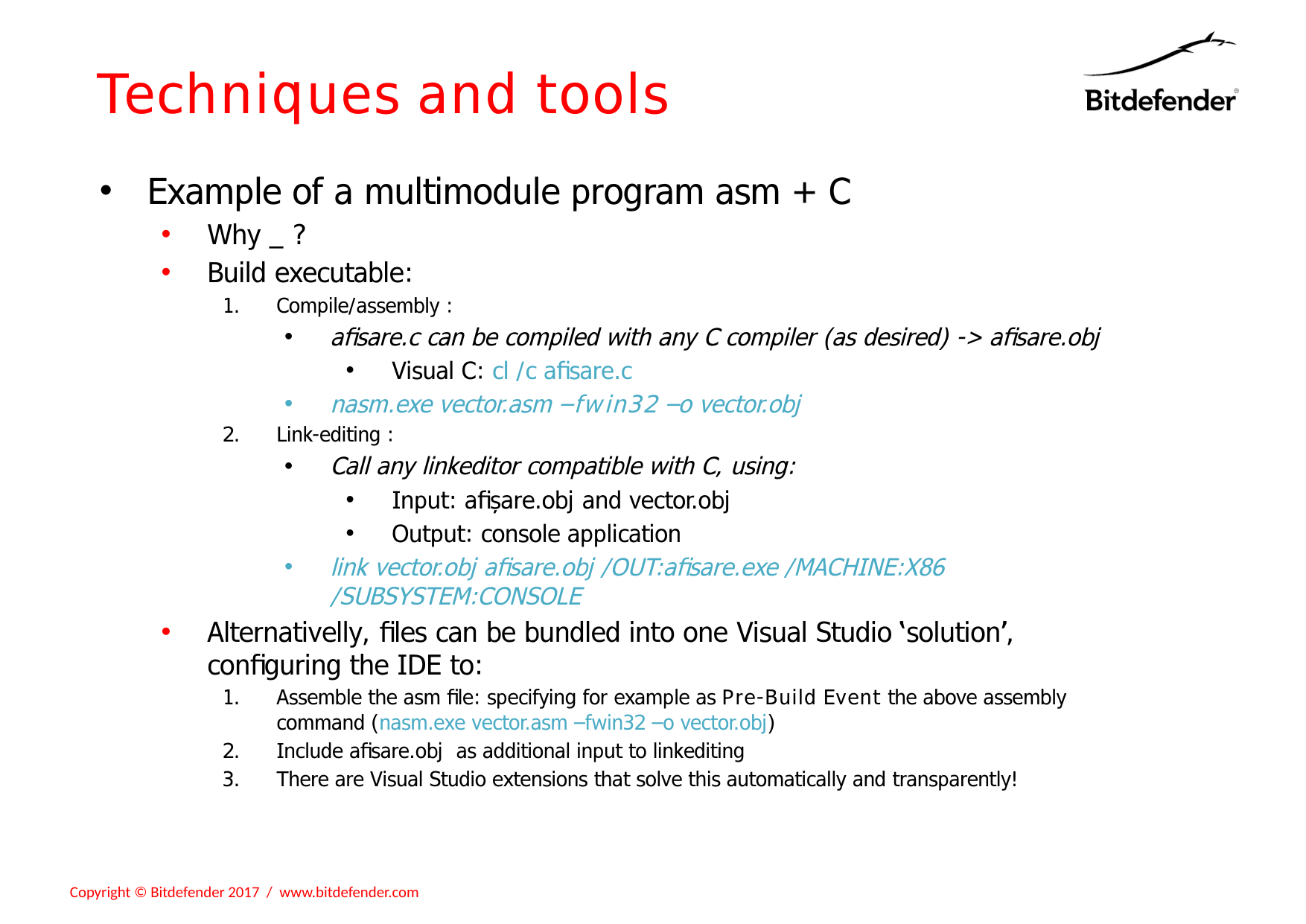

# Techniques and tools
Example of a multimodule program asm + C
Why _ ?
Build executable:
Compile/assembly :
afisare.c can be compiled with any C compiler (as desired) -> afisare.obj
Visual C: cl /c afisare.c
nasm.exe vector.asm –fwin32 –o vector.obj
Link-editing :
Call any linkeditor compatible with C, using:
Input: afișare.obj and vector.obj
Output: console application
link vector.obj afisare.obj /OUT:afisare.exe /MACHINE:X86 /SUBSYSTEM:CONSOLE
Alternativelly, files can be bundled into one Visual Studio ‘solution’, configuring the IDE to:
Assemble the asm file: specifying for example as Pre-Build Event the above assembly command (nasm.exe vector.asm –fwin32 –o vector.obj)
Include afisare.obj  as additional input to linkediting
There are Visual Studio extensions that solve this automatically and transparently!